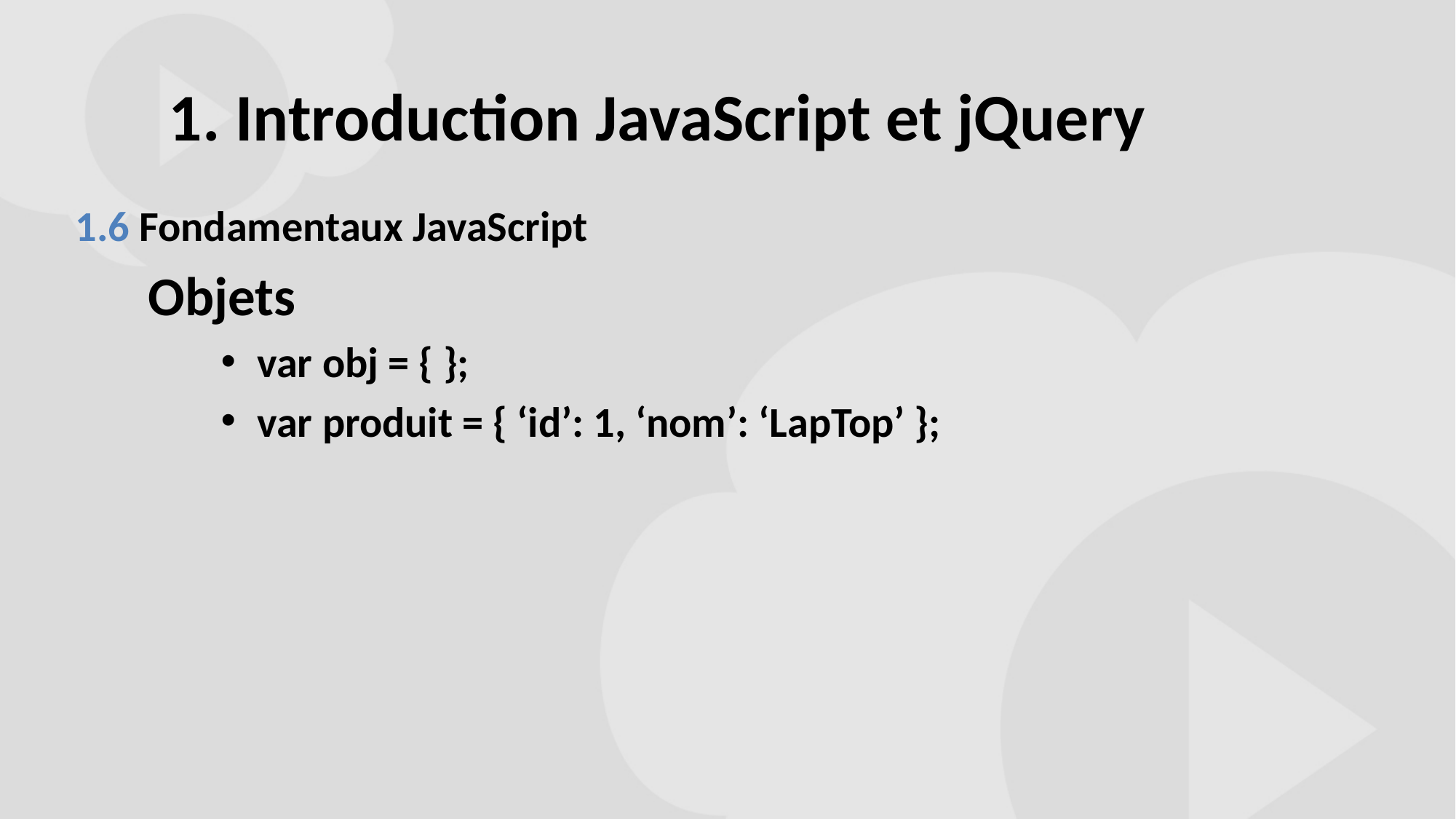

# 1. Introduction JavaScript et jQuery
1.6 Fondamentaux JavaScript
Objets
var obj = { };
var produit = { ‘id’: 1, ‘nom’: ‘LapTop’ };